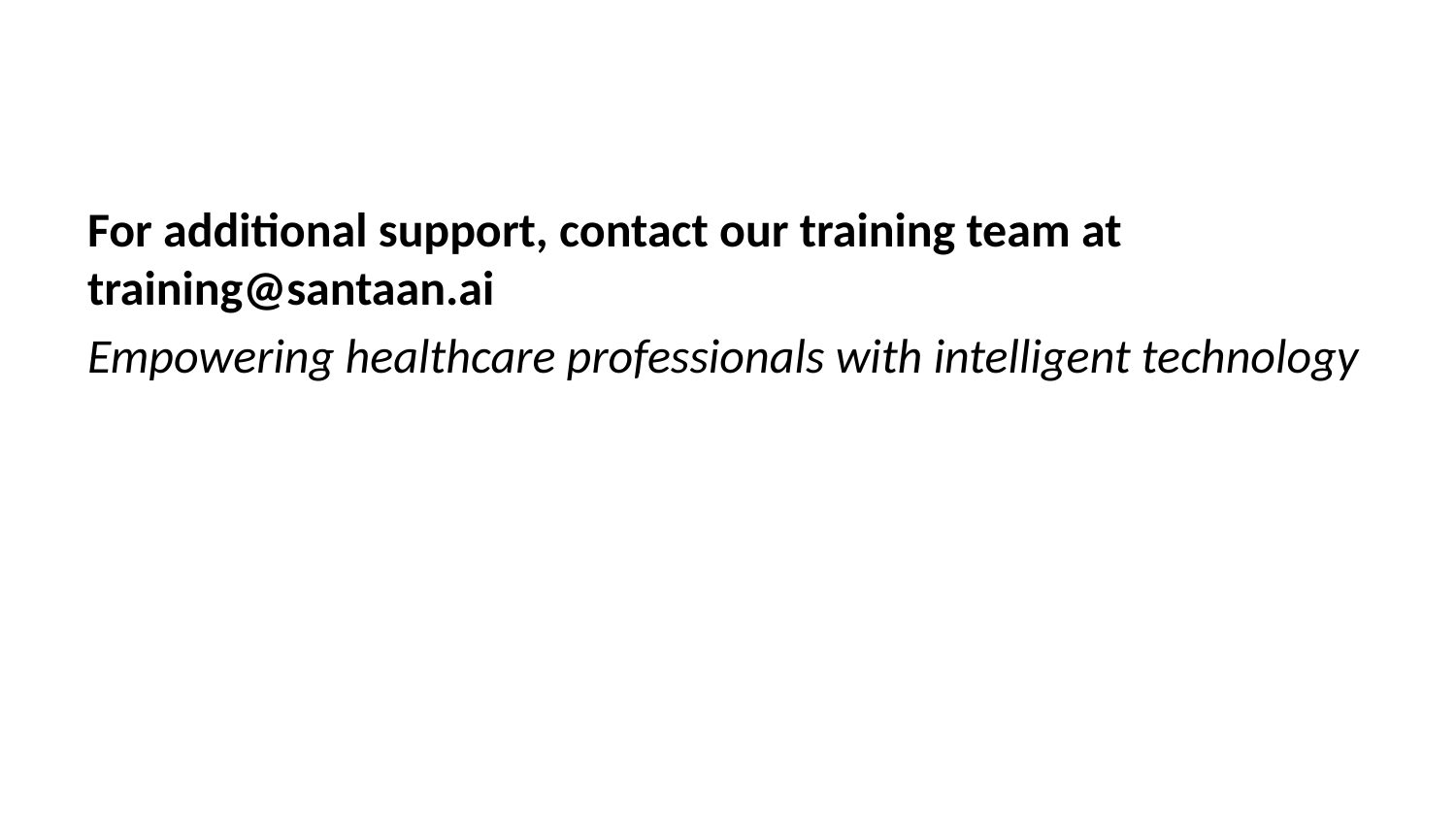

For additional support, contact our training team at training@santaan.ai
Empowering healthcare professionals with intelligent technology